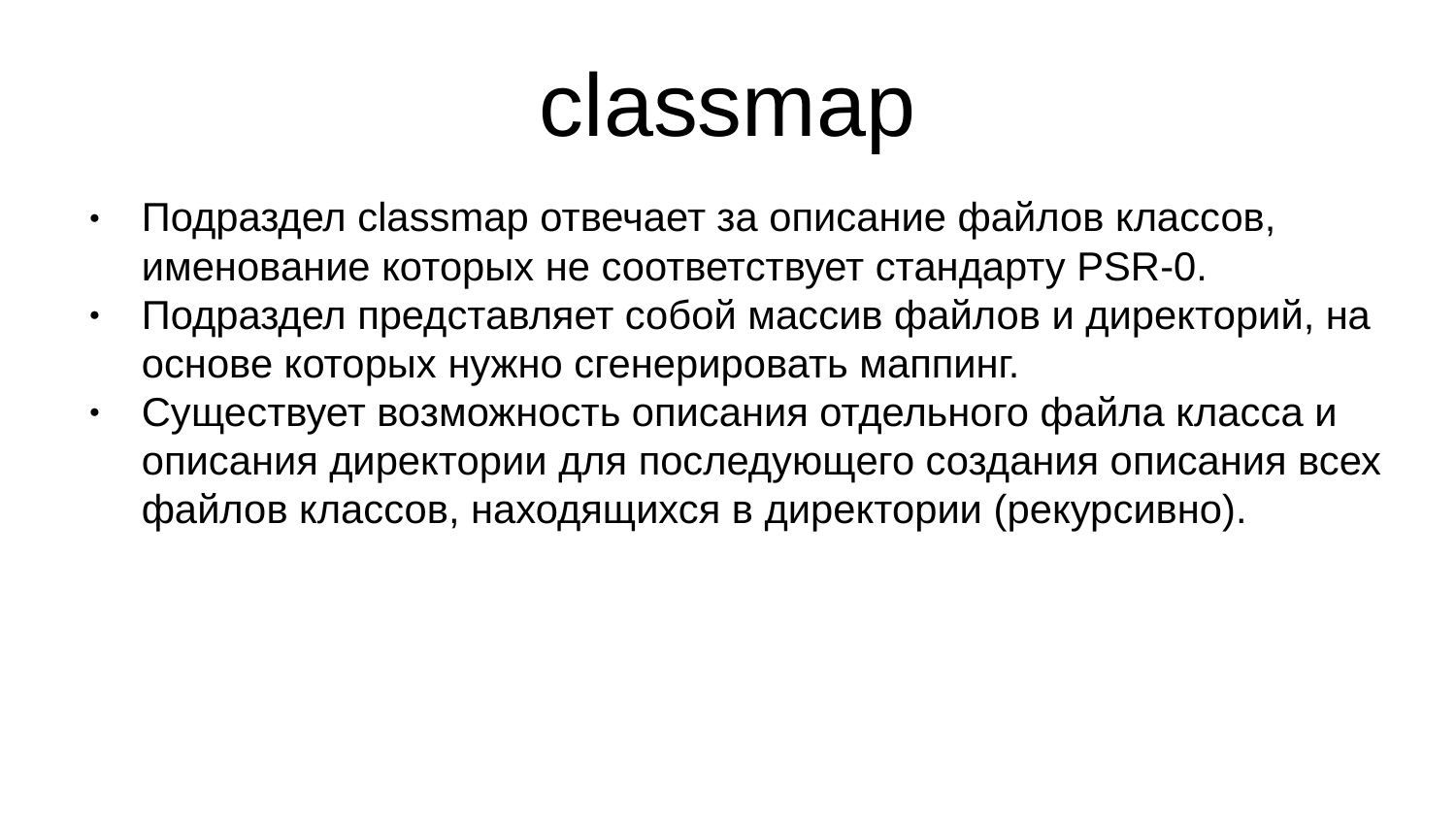

classmap
Подраздел classmap отвечает за описание файлов классов, именование которых не соответствует стандарту PSR-0.
Подраздел представляет собой массив файлов и директорий, на основе которых нужно сгенерировать маппинг.
Существует возможность описания отдельного файла класса и описания директории для последующего создания описания всех файлов классов, находящихся в директории (рекурсивно).